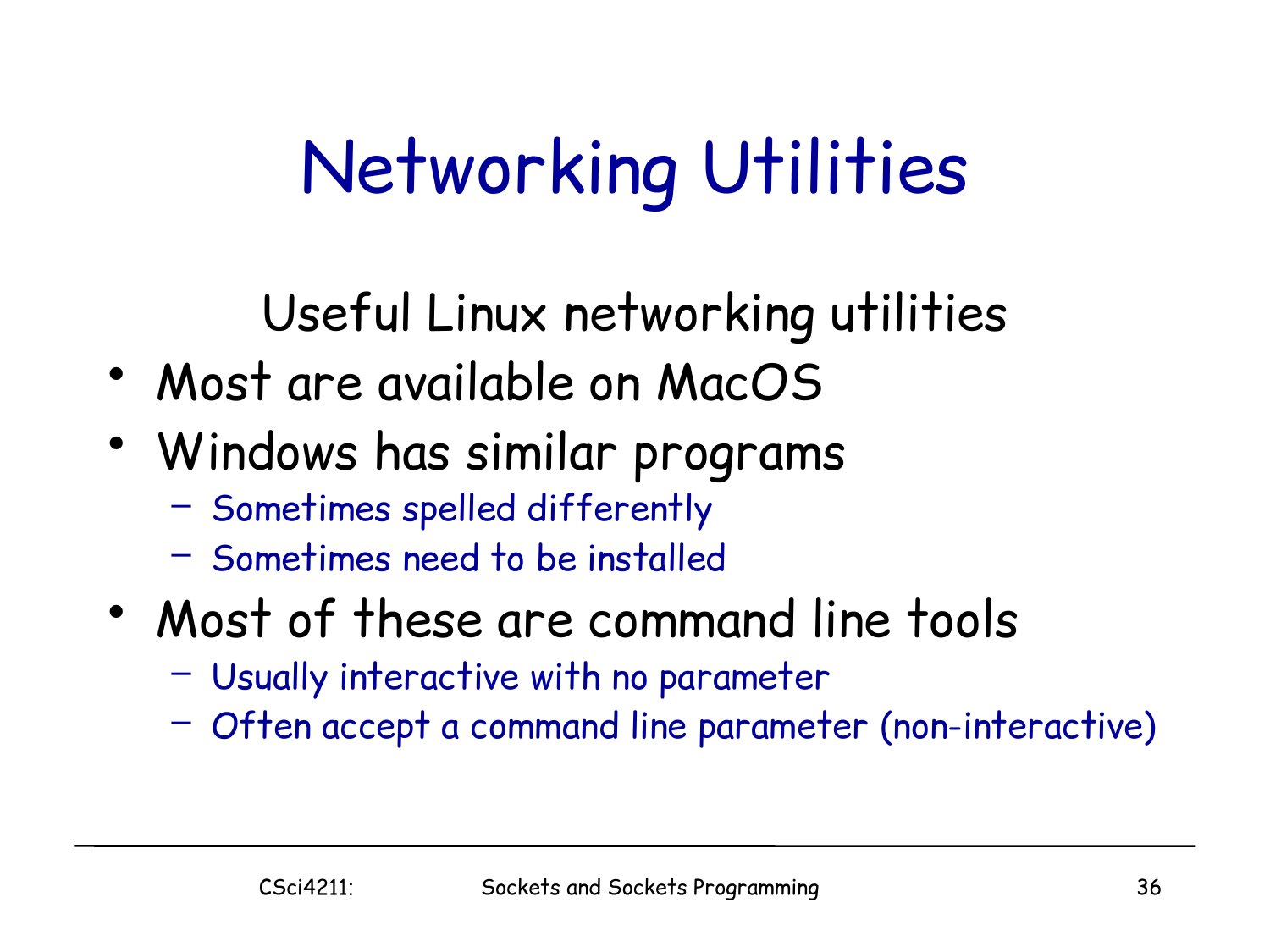

# Networking Utilities
Useful Linux networking utilities
Most are available on MacOS
Windows has similar programs
Sometimes spelled differently
Sometimes need to be installed
Most of these are command line tools
Usually interactive with no parameter
Often accept a command line parameter (non-interactive)
CSci4211:                    Sockets and Sockets Programming
36